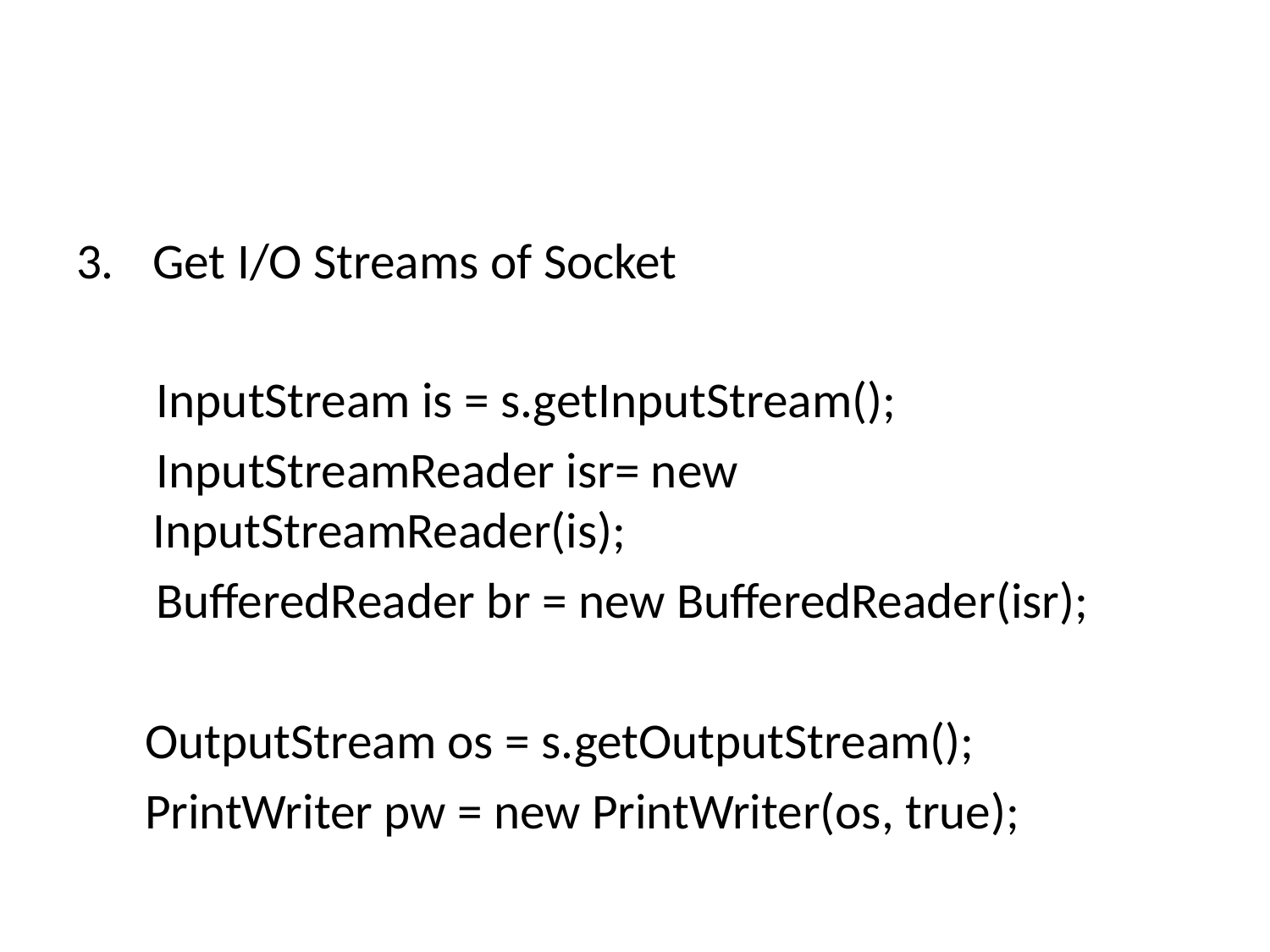

#
Get I/O Streams of Socket

       InputStream is = s.getInputStream();
       InputStreamReader isr= new InputStreamReader(is);
       BufferedReader br = new BufferedReader(isr);

      OutputStream os = s.getOutputStream();
      PrintWriter pw = new PrintWriter(os, true);